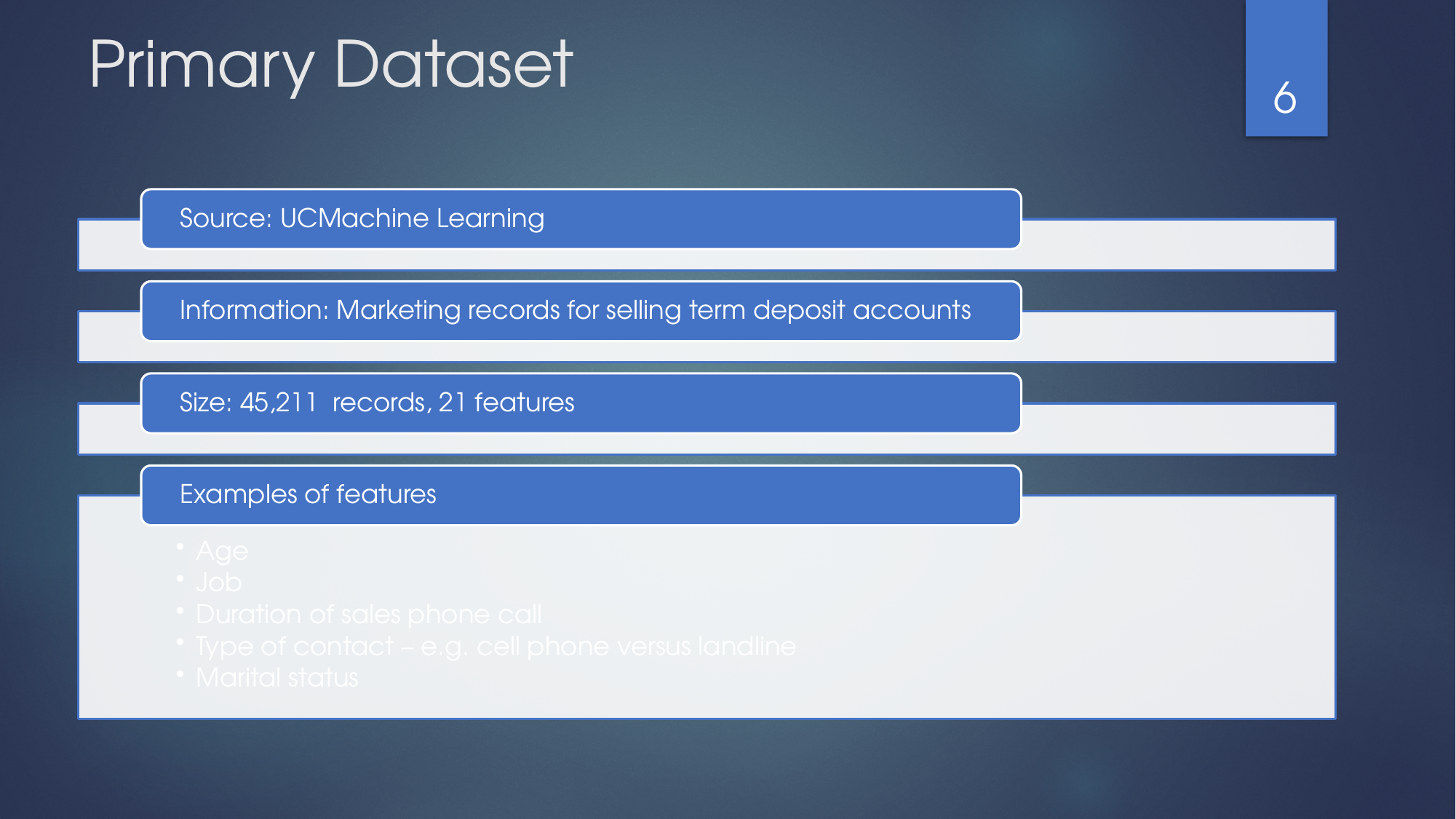

# Primary Dataset
6
Source: UCMachine Learning
Information: Marketing records for selling term deposit accounts
Size: 45,211  records, 21 features
Age
Job
Duration of sales phone call
Type of contact – e.g. cell phone versus landline
Marital status
Examples of features